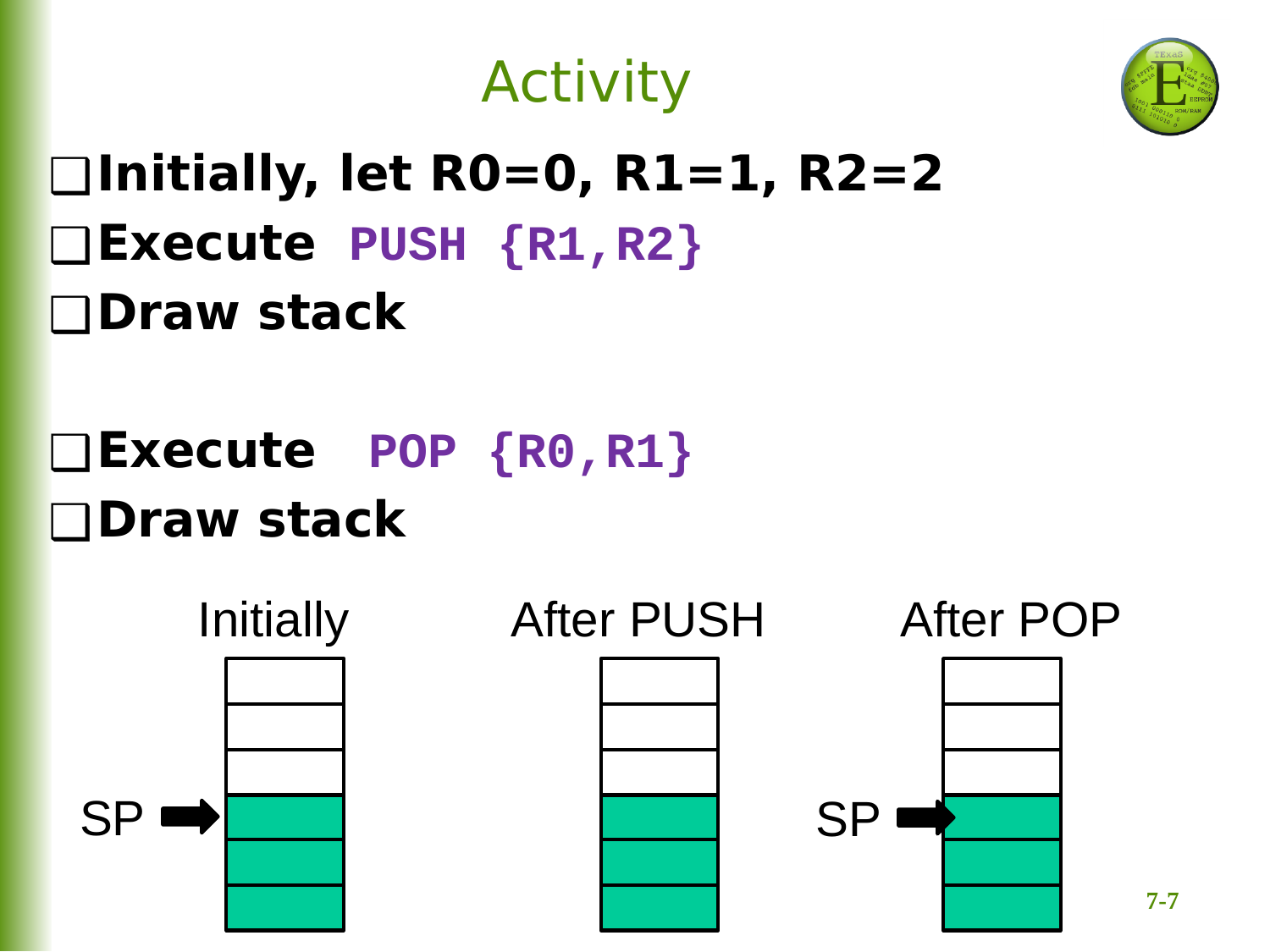

Activity
Initially, let R0=0, R1=1, R2=2
Execute  PUSH {R1,R2}
Draw stack

Execute   POP {R0,R1}
Draw stack

Initially            After PUSH          After POP

SP
SP